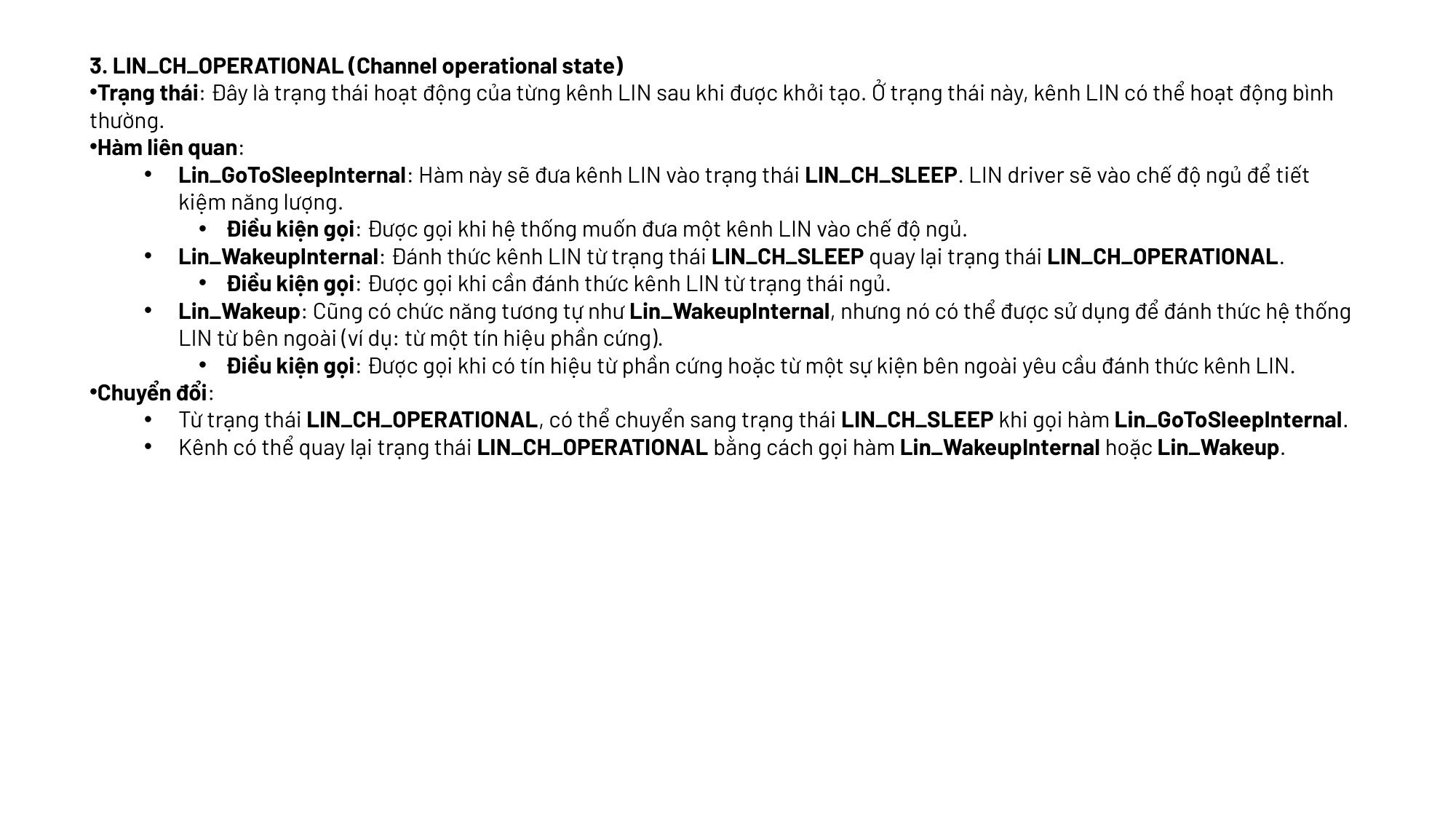

3. LIN_CH_OPERATIONAL (Channel operational state)
Trạng thái: Đây là trạng thái hoạt động của từng kênh LIN sau khi được khởi tạo. Ở trạng thái này, kênh LIN có thể hoạt động bình thường.
Hàm liên quan:
Lin_GoToSleepInternal: Hàm này sẽ đưa kênh LIN vào trạng thái LIN_CH_SLEEP. LIN driver sẽ vào chế độ ngủ để tiết kiệm năng lượng.
Điều kiện gọi: Được gọi khi hệ thống muốn đưa một kênh LIN vào chế độ ngủ.
Lin_WakeupInternal: Đánh thức kênh LIN từ trạng thái LIN_CH_SLEEP quay lại trạng thái LIN_CH_OPERATIONAL.
Điều kiện gọi: Được gọi khi cần đánh thức kênh LIN từ trạng thái ngủ.
Lin_Wakeup: Cũng có chức năng tương tự như Lin_WakeupInternal, nhưng nó có thể được sử dụng để đánh thức hệ thống LIN từ bên ngoài (ví dụ: từ một tín hiệu phần cứng).
Điều kiện gọi: Được gọi khi có tín hiệu từ phần cứng hoặc từ một sự kiện bên ngoài yêu cầu đánh thức kênh LIN.
Chuyển đổi:
Từ trạng thái LIN_CH_OPERATIONAL, có thể chuyển sang trạng thái LIN_CH_SLEEP khi gọi hàm Lin_GoToSleepInternal.
Kênh có thể quay lại trạng thái LIN_CH_OPERATIONAL bằng cách gọi hàm Lin_WakeupInternal hoặc Lin_Wakeup.